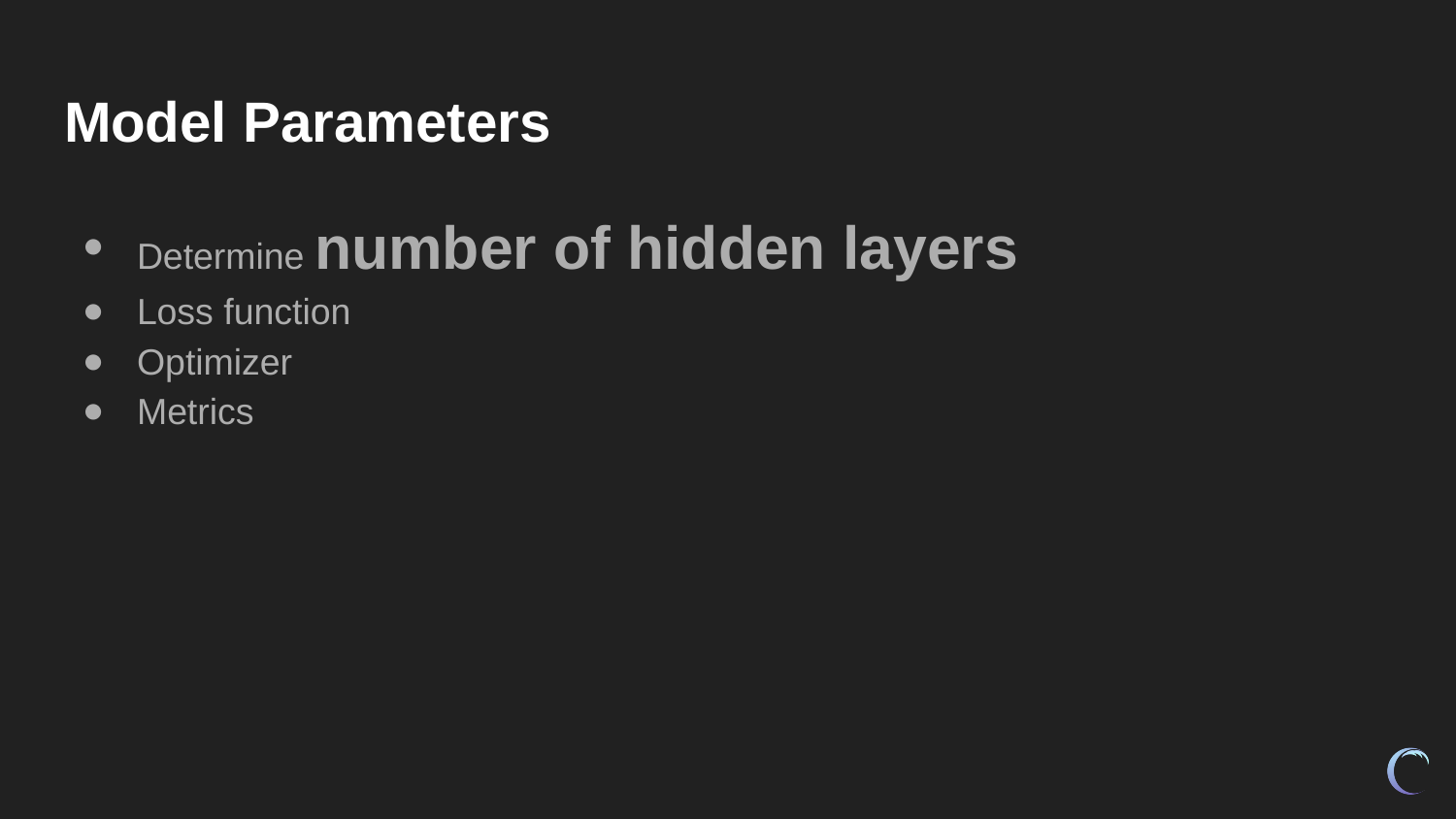

# Model Parameters
Determine number of hidden layers
Loss function
Optimizer
Metrics